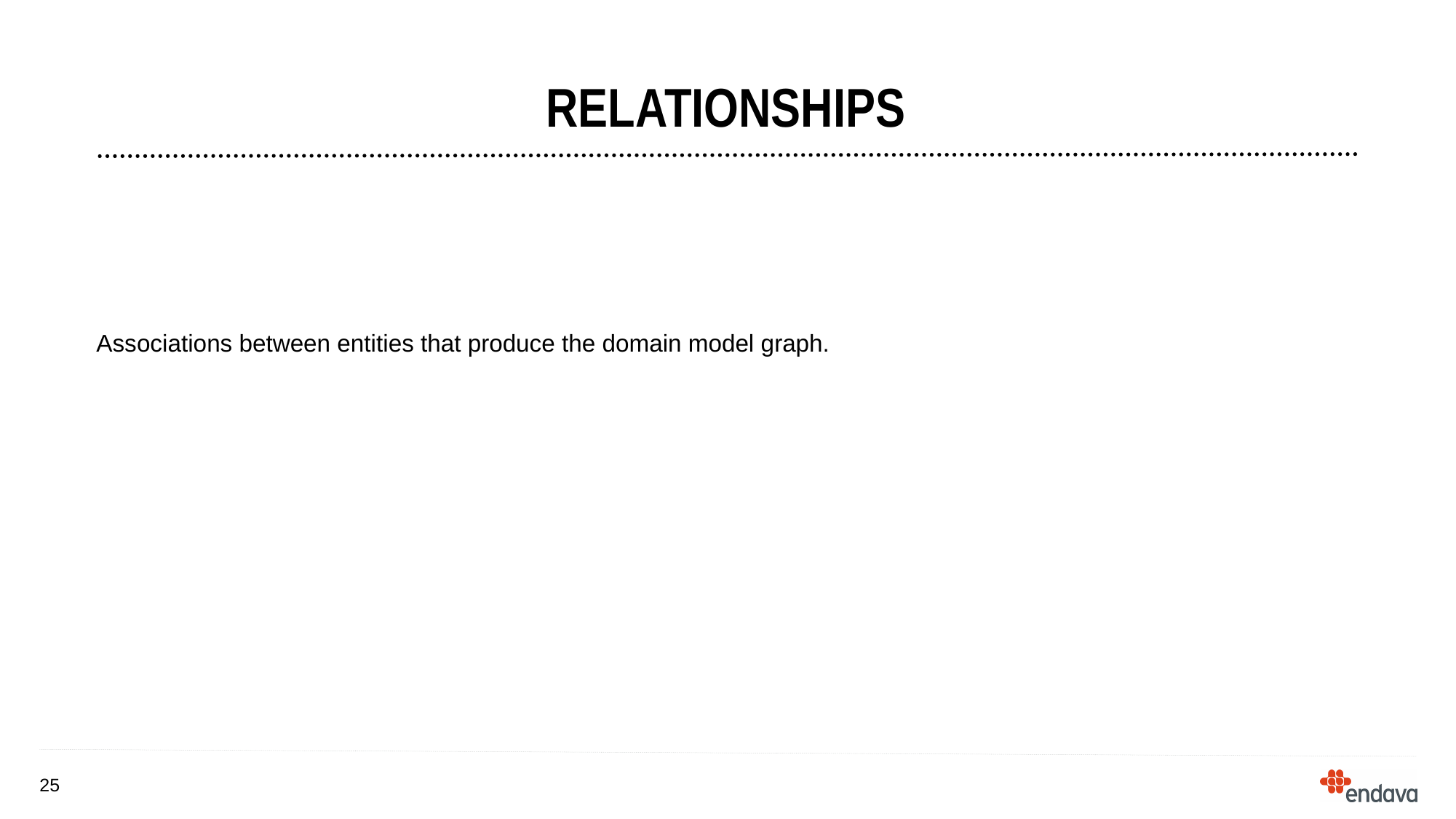

# relationships
Associations between entities that produce the domain model graph.